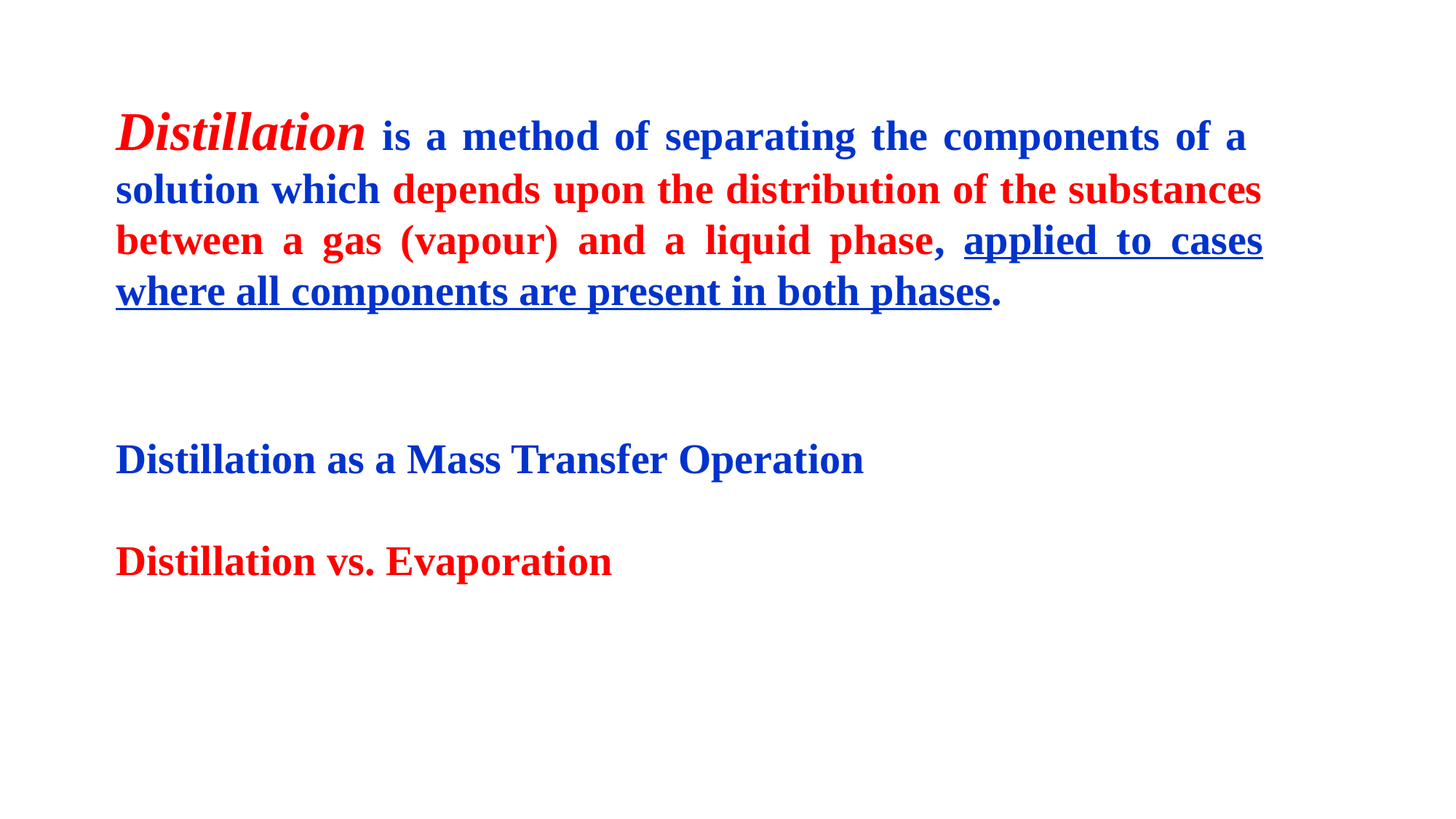

Distillation is a method of separating the components of a  solution which depends upon the distribution of the substances between a gas (vapour) and a liquid phase, applied to cases where all components are present in both phases.
Distillation as a Mass Transfer Operation

Distillation vs. Evaporation